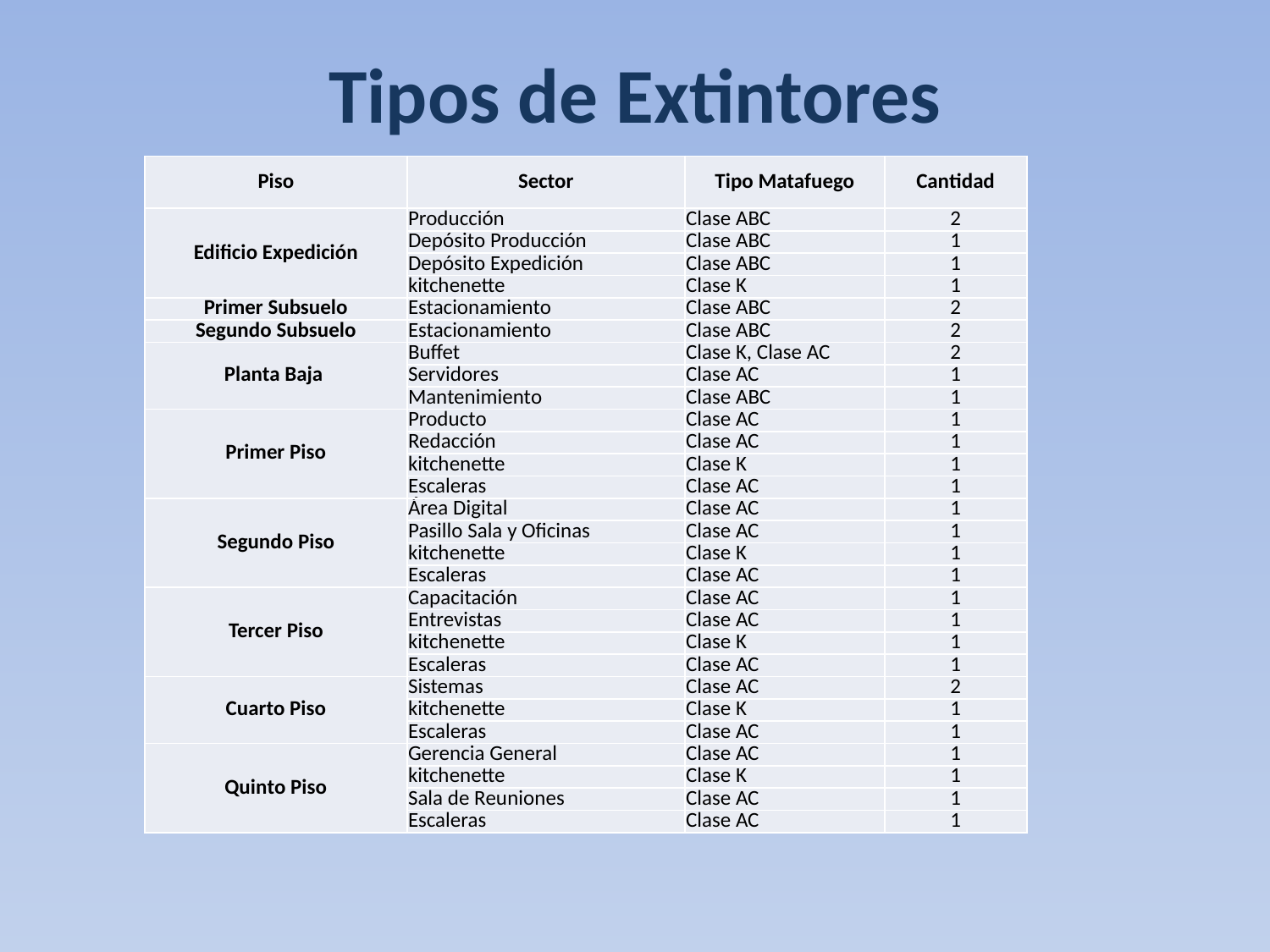

# Tipos de Extintores
| Piso | Sector | Tipo Matafuego | Cantidad |
| --- | --- | --- | --- |
| Edificio Expedición | Producción | Clase ABC | 2 |
|  | Depósito Producción | Clase ABC | 1 |
|  | Depósito Expedición | Clase ABC | 1 |
|  | kitchenette | Clase K | 1 |
| Primer Subsuelo | Estacionamiento | Clase ABC | 2 |
| Segundo Subsuelo | Estacionamiento | Clase ABC | 2 |
| Planta Baja | Buffet | Clase K, Clase AC | 2 |
|  | Servidores | Clase AC | 1 |
|  | Mantenimiento | Clase ABC | 1 |
| Primer Piso | Producto | Clase AC | 1 |
|  | Redacción | Clase AC | 1 |
|  | kitchenette | Clase K | 1 |
|  | Escaleras | Clase AC | 1 |
| Segundo Piso | Área Digital | Clase AC | 1 |
|  | Pasillo Sala y Oficinas | Clase AC | 1 |
|  | kitchenette | Clase K | 1 |
|  | Escaleras | Clase AC | 1 |
| Tercer Piso | Capacitación | Clase AC | 1 |
|  | Entrevistas | Clase AC | 1 |
|  | kitchenette | Clase K | 1 |
|  | Escaleras | Clase AC | 1 |
| Cuarto Piso | Sistemas | Clase AC | 2 |
|  | kitchenette | Clase K | 1 |
|  | Escaleras | Clase AC | 1 |
| Quinto Piso | Gerencia General | Clase AC | 1 |
|  | kitchenette | Clase K | 1 |
|  | Sala de Reuniones | Clase AC | 1 |
|  | Escaleras | Clase AC | 1 |